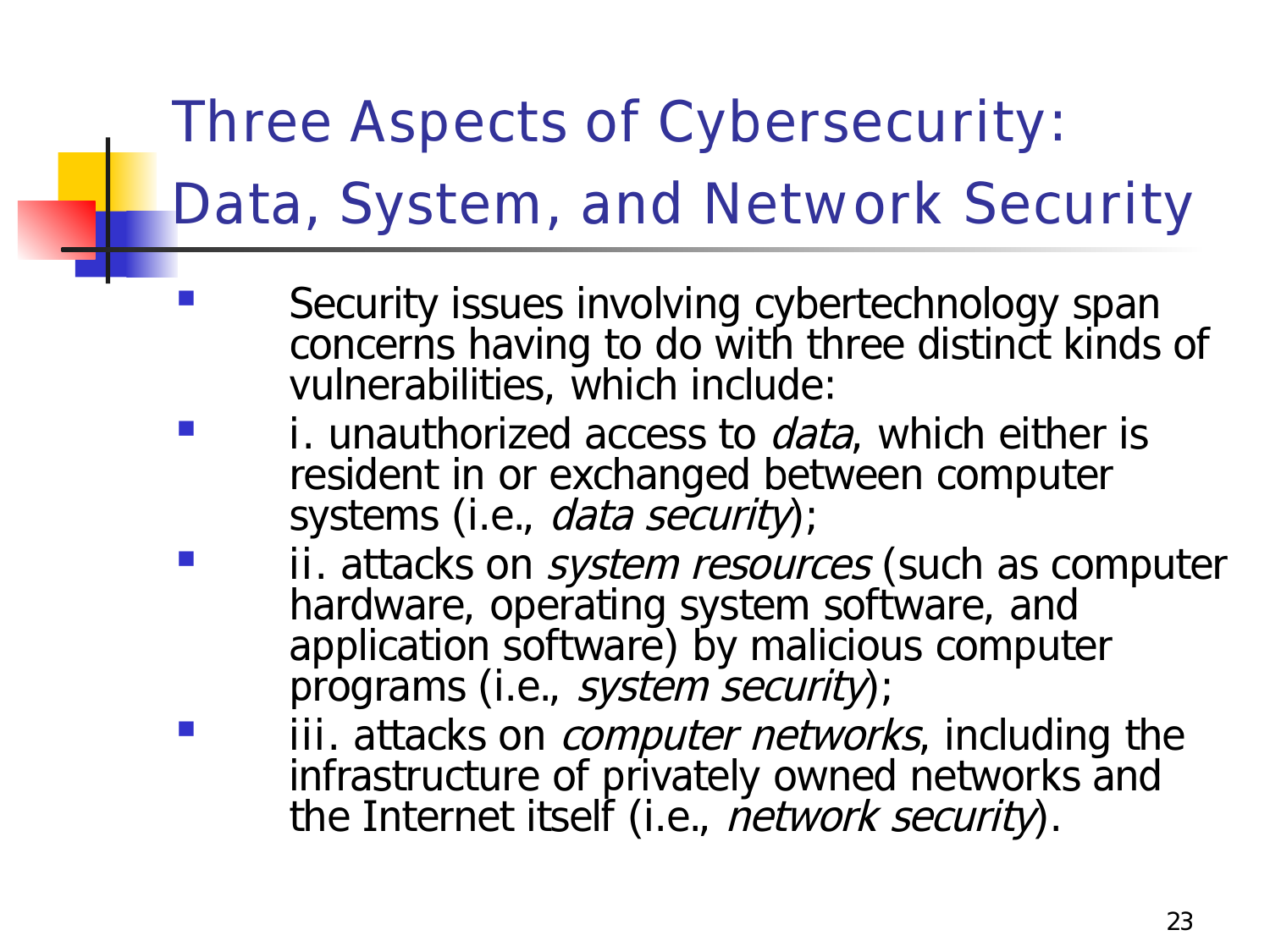

# Three Aspects of Cybersecurity: Data, System, and Network Security
Security issues involving cybertechnology span concerns having to do with three distinct kinds of vulnerabilities, which include:
i. unauthorized access to data, which either is resident in or exchanged between computer systems (i.e., data security);
ii. attacks on system resources (such as computer hardware, operating system software, and application software) by malicious computer programs (i.e., system security);
iii. attacks on computer networks, including the infrastructure of privately owned networks and the Internet itself (i.e., network security).
23